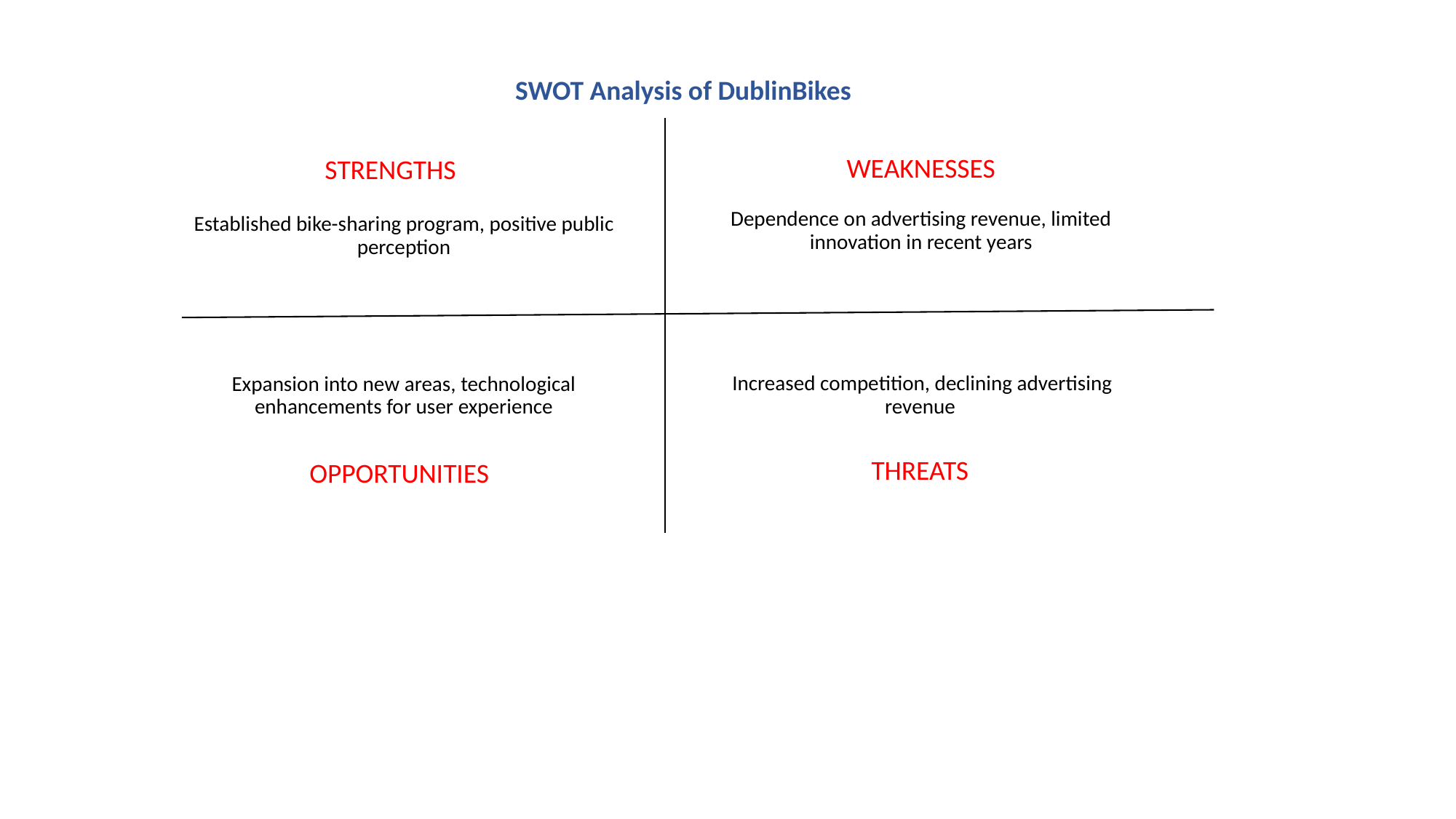

SWOT Analysis of DublinBikes
WEAKNESSES
STRENGTHS
Dependence on advertising revenue, limited innovation in recent years
# Established bike-sharing program, positive public perception
 Increased competition, declining advertising revenue
Expansion into new areas, technological enhancements for user experience
THREATS
OPPORTUNITIES